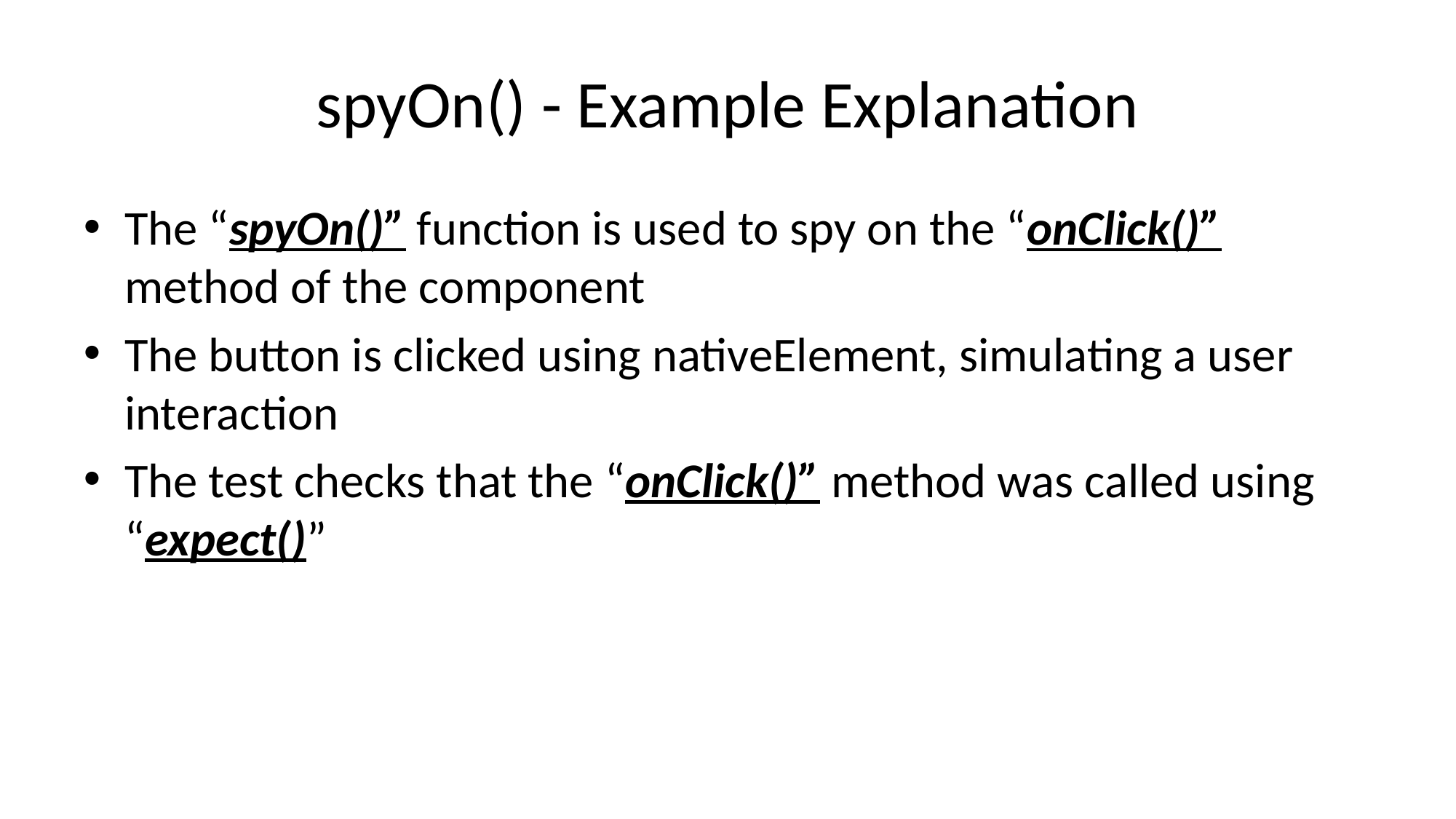

# spyOn() - Example Explanation
The “spyOn()” function is used to spy on the “onClick()” method of the component
The button is clicked using nativeElement, simulating a user interaction
The test checks that the “onClick()” method was called using “expect()”